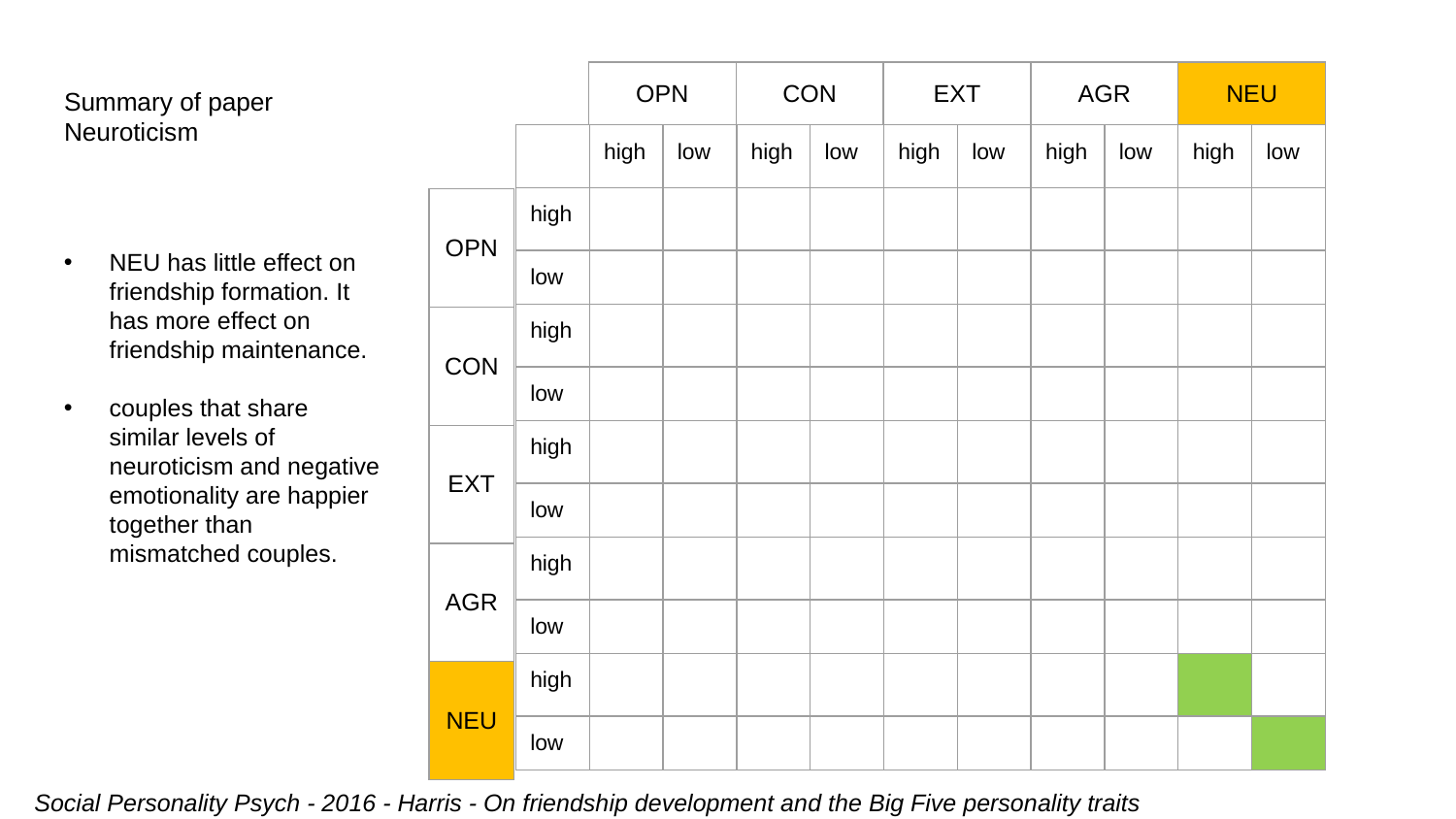

| OPN | CON | EXT | AGR | NEU |
| --- | --- | --- | --- | --- |
# Summary of paper Neuroticism
|  | high | low | high | low | high | low | high | low | high | low |
| --- | --- | --- | --- | --- | --- | --- | --- | --- | --- | --- |
| high |  |  |  |  |  |  |  |  |  |  |
| low |  |  |  |  |  |  |  |  |  |  |
| high |  |  |  |  |  |  |  |  |  |  |
| low |  |  |  |  |  |  |  |  |  |  |
| high |  |  |  |  |  |  |  |  |  |  |
| low |  |  |  |  |  |  |  |  |  |  |
| high |  |  |  |  |  |  |  |  |  |  |
| low |  |  |  |  |  |  |  |  |  |  |
| high |  |  |  |  |  |  |  |  |  |  |
| low |  |  |  |  |  |  |  |  |  |  |
| OPN |
| --- |
| CON |
| EXT |
| AGR |
| NEU |
NEU has little effect on friendship formation. It has more effect on friendship maintenance.

couples that share similar levels of neuroticism and negative emotionality are happier together than mismatched couples.
Social Personality Psych - 2016 - Harris - On friendship development and the Big Five personality traits